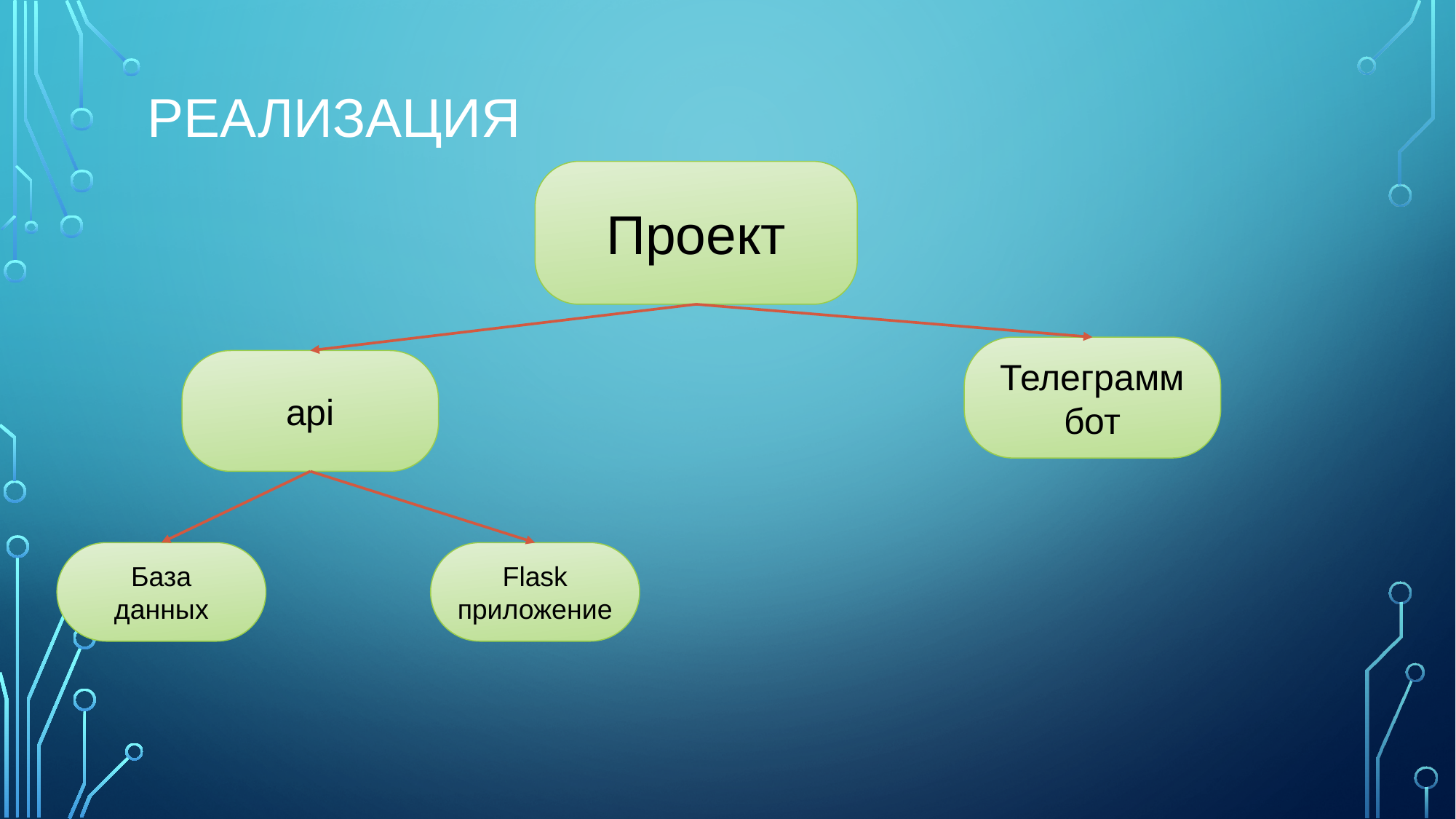

# Реализация
Проект
Телеграмм бот
api
База данных
Flask приложение